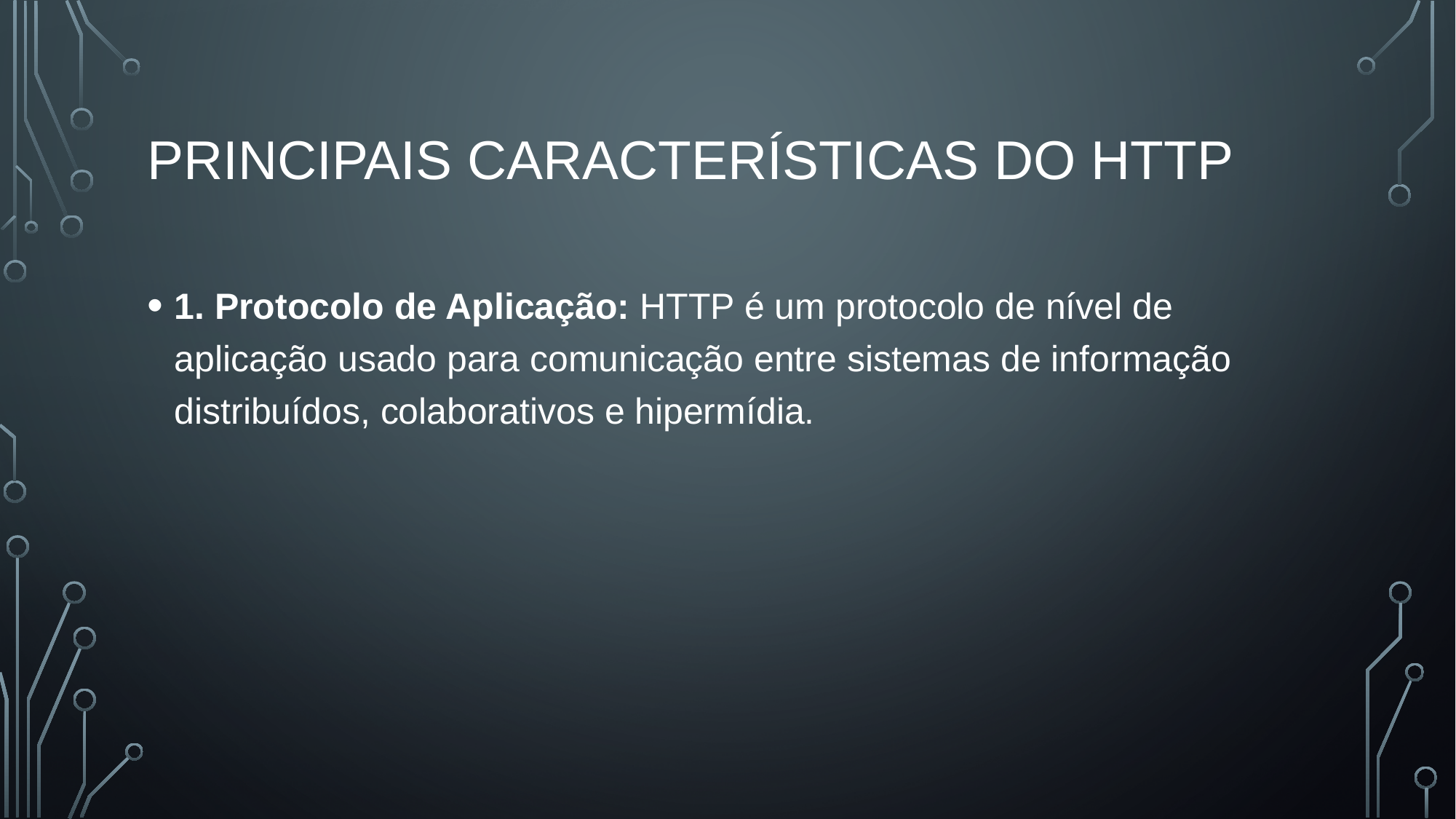

# Principais Características do HTTP
1. Protocolo de Aplicação: HTTP é um protocolo de nível de aplicação usado para comunicação entre sistemas de informação distribuídos, colaborativos e hipermídia.